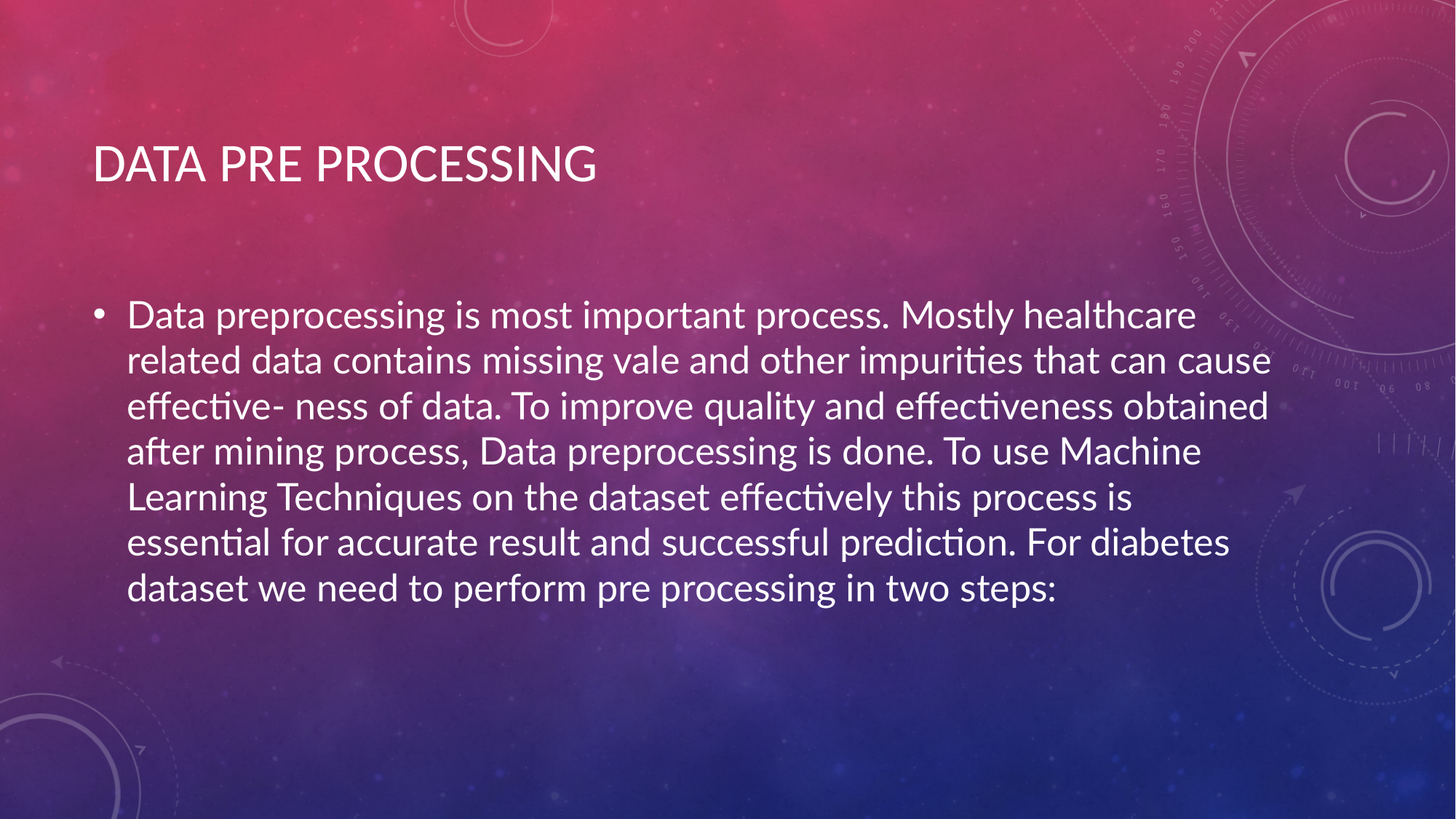

# Data PRE PROCESSING
Data preprocessing is most important process. Mostly healthcare related data contains missing vale and other impurities that can cause effective- ness of data. To improve quality and effectiveness obtained after mining process, Data preprocessing is done. To use Machine Learning Techniques on the dataset effectively this process is essential for accurate result and successful prediction. For diabetes dataset we need to perform pre processing in two steps: